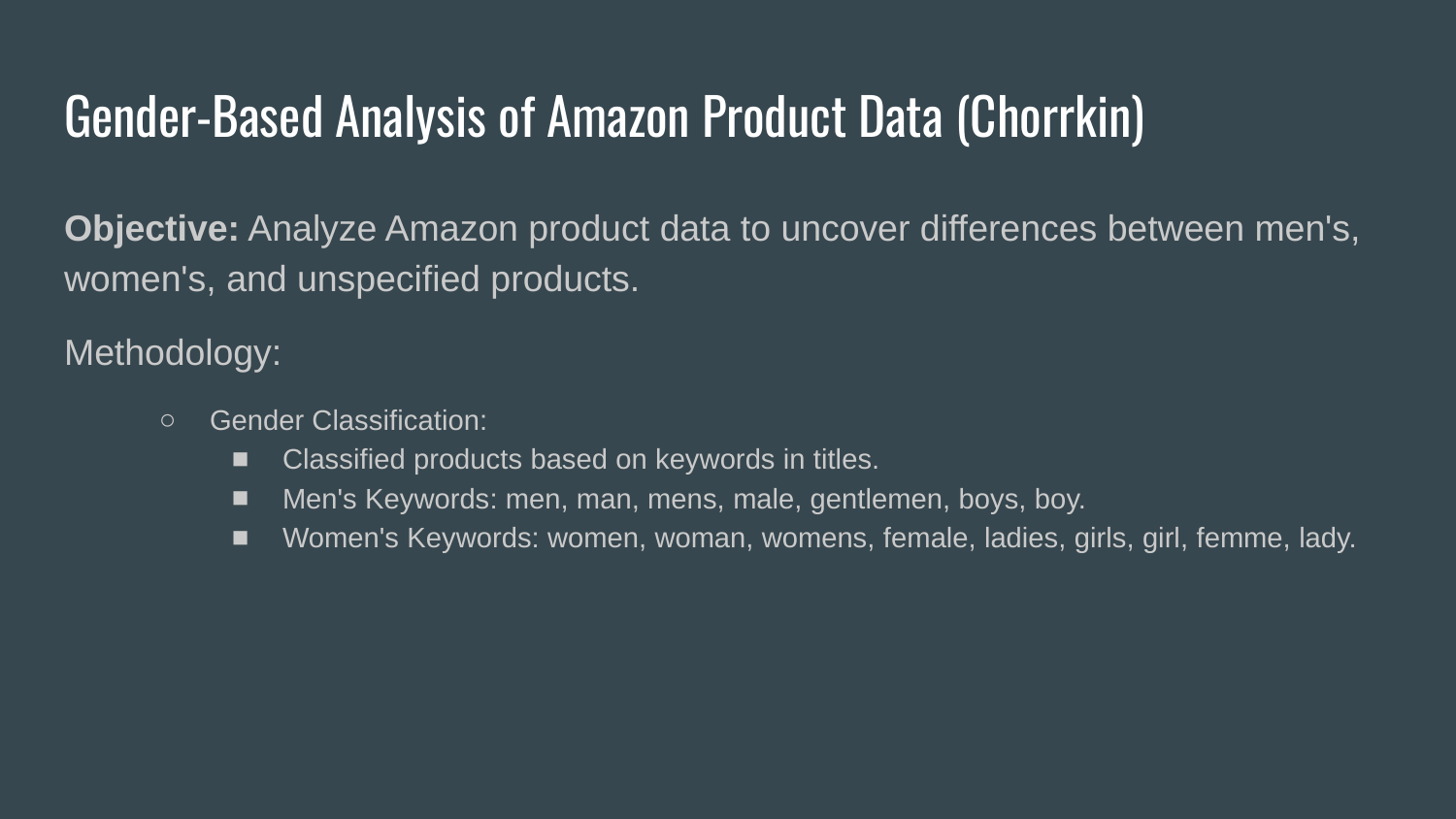

# Gender-Based Analysis of Amazon Product Data (Chorrkin)

Objective: Analyze Amazon product data to uncover differences between men's, women's, and unspecified products.
Methodology:
Gender Classification:
Classified products based on keywords in titles.
Men's Keywords: men, man, mens, male, gentlemen, boys, boy.
Women's Keywords: women, woman, womens, female, ladies, girls, girl, femme, lady.